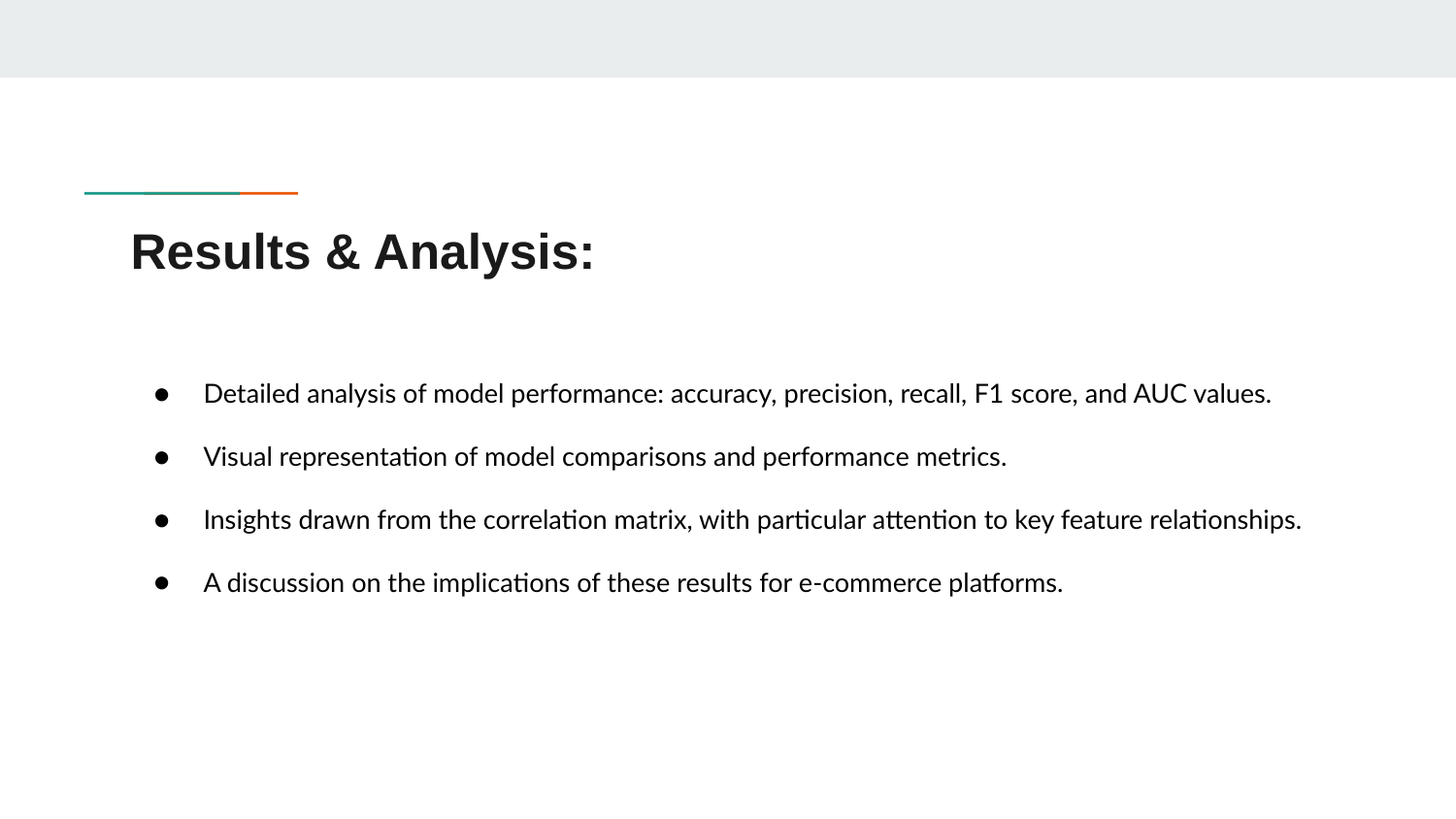

# Results & Analysis:
Detailed analysis of model performance: accuracy, precision, recall, F1 score, and AUC values.
Visual representation of model comparisons and performance metrics.
Insights drawn from the correlation matrix, with particular attention to key feature relationships.
A discussion on the implications of these results for e-commerce platforms.